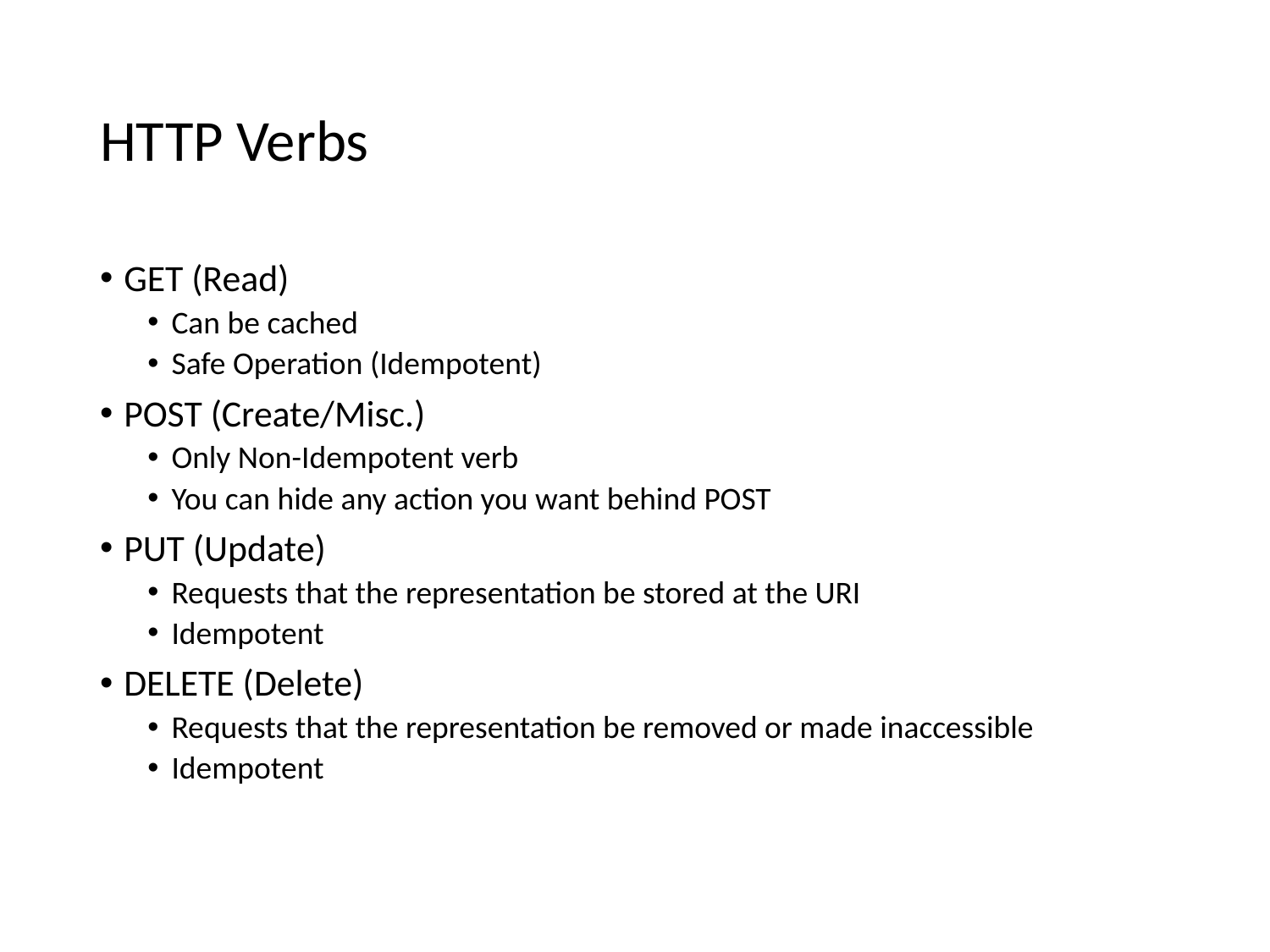

# HTTP Verbs
GET (Read)
Can be cached
Safe Operation (Idempotent)
POST (Create/Misc.)
Only Non-Idempotent verb
You can hide any action you want behind POST
PUT (Update)
Requests that the representation be stored at the URI
Idempotent
DELETE (Delete)
Requests that the representation be removed or made inaccessible
Idempotent